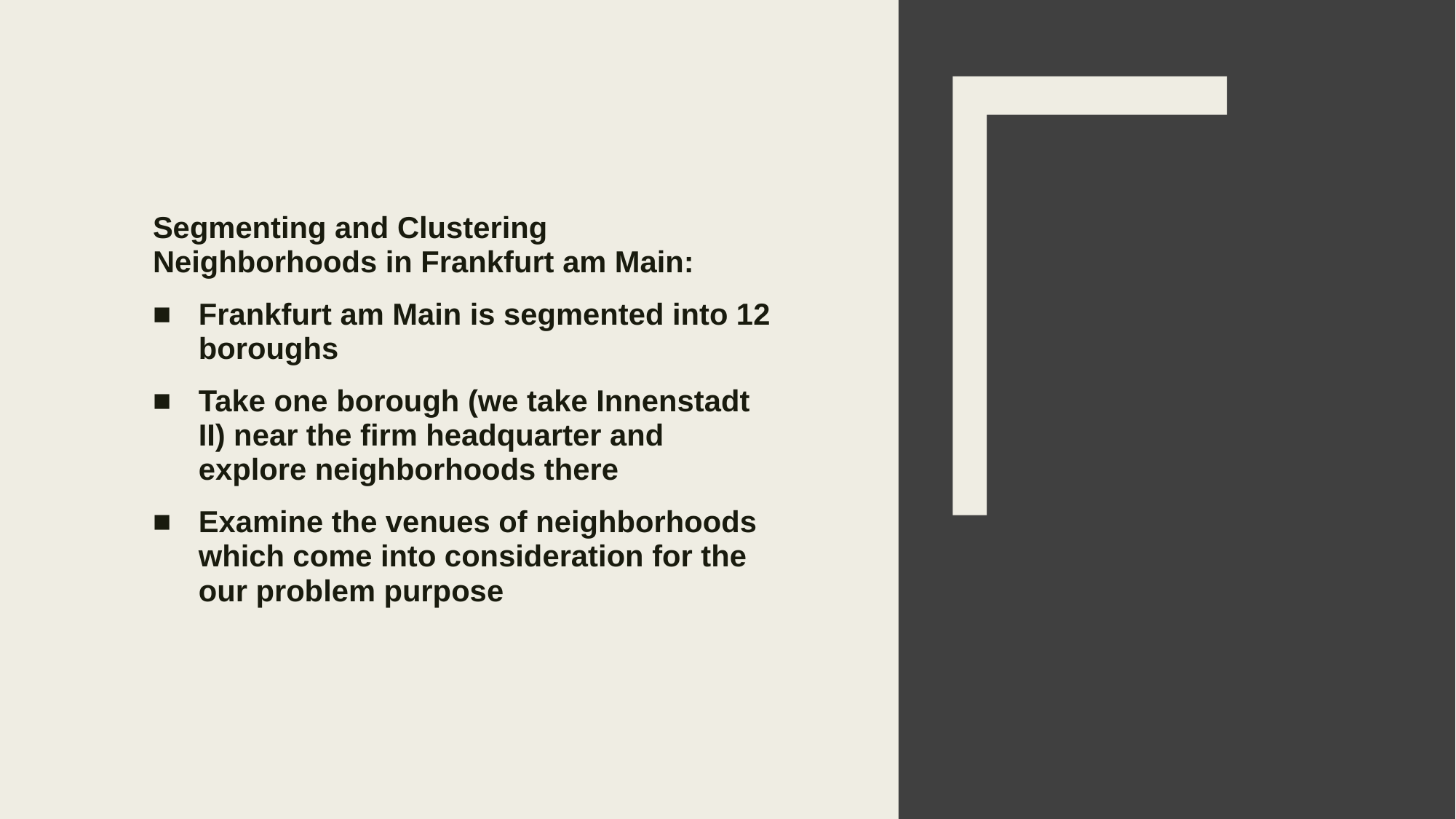

Segmenting and Clustering Neighborhoods in Frankfurt am Main:
Frankfurt am Main is segmented into 12 boroughs
Take one borough (we take Innenstadt II) near the firm headquarter and explore neighborhoods there
Examine the venues of neighborhoods which come into consideration for the our problem purpose
#